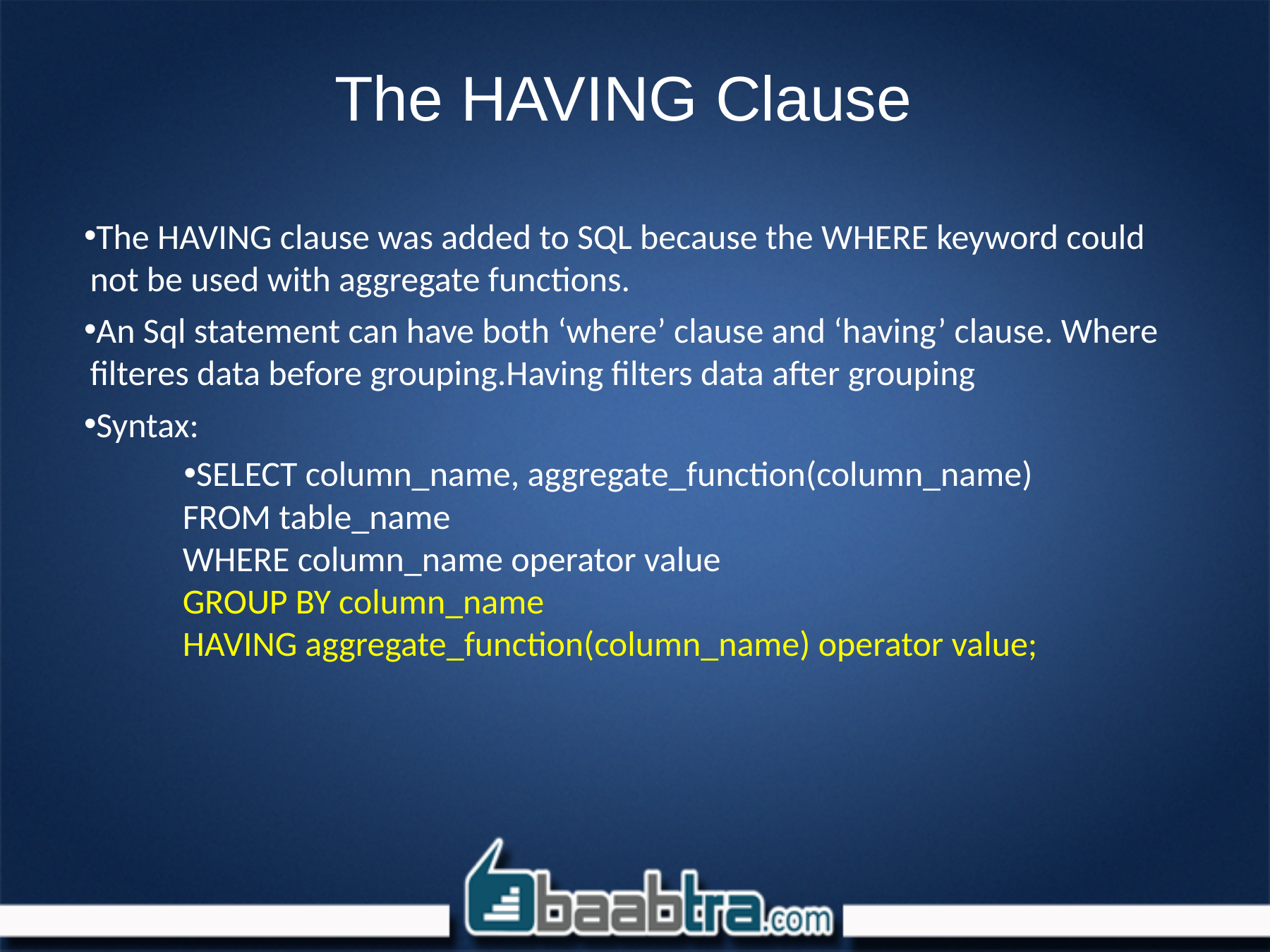

# The HAVING Clause
The HAVING clause was added to SQL because the WHERE keyword could not be used with aggregate functions.
An Sql statement can have both ‘where’ clause and ‘having’ clause. Where filteres data before grouping.Having filters data after grouping
Syntax:
SELECT column_name, aggregate_function(column_name)
FROM table_name
WHERE column_name operator value
GROUP BY column_name
HAVING aggregate_function(column_name) operator value;